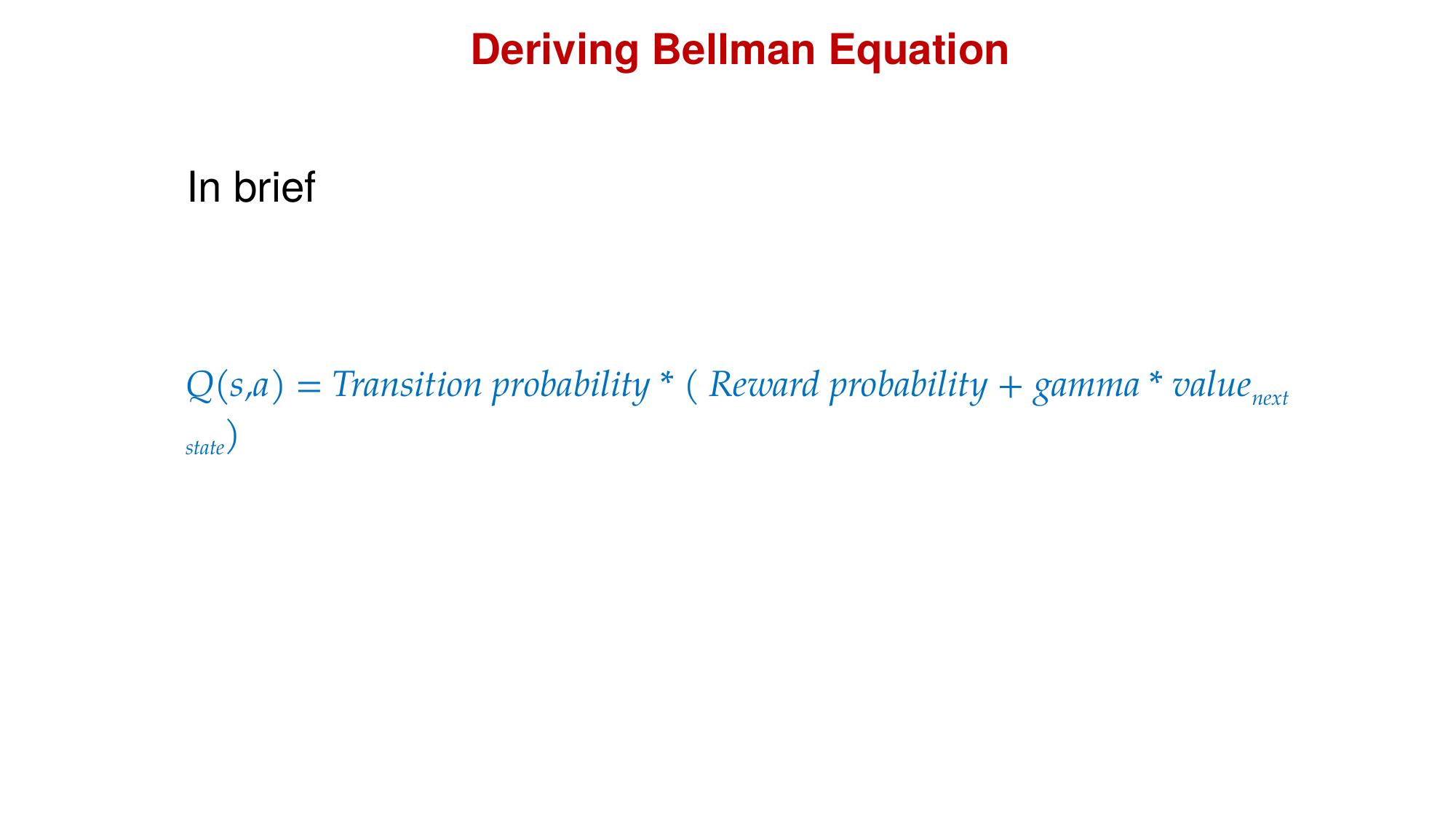

Deriving Bellman Equation
In brief
Q(s,a) = Transition probability * ( Reward probability + gamma * valuenext state)